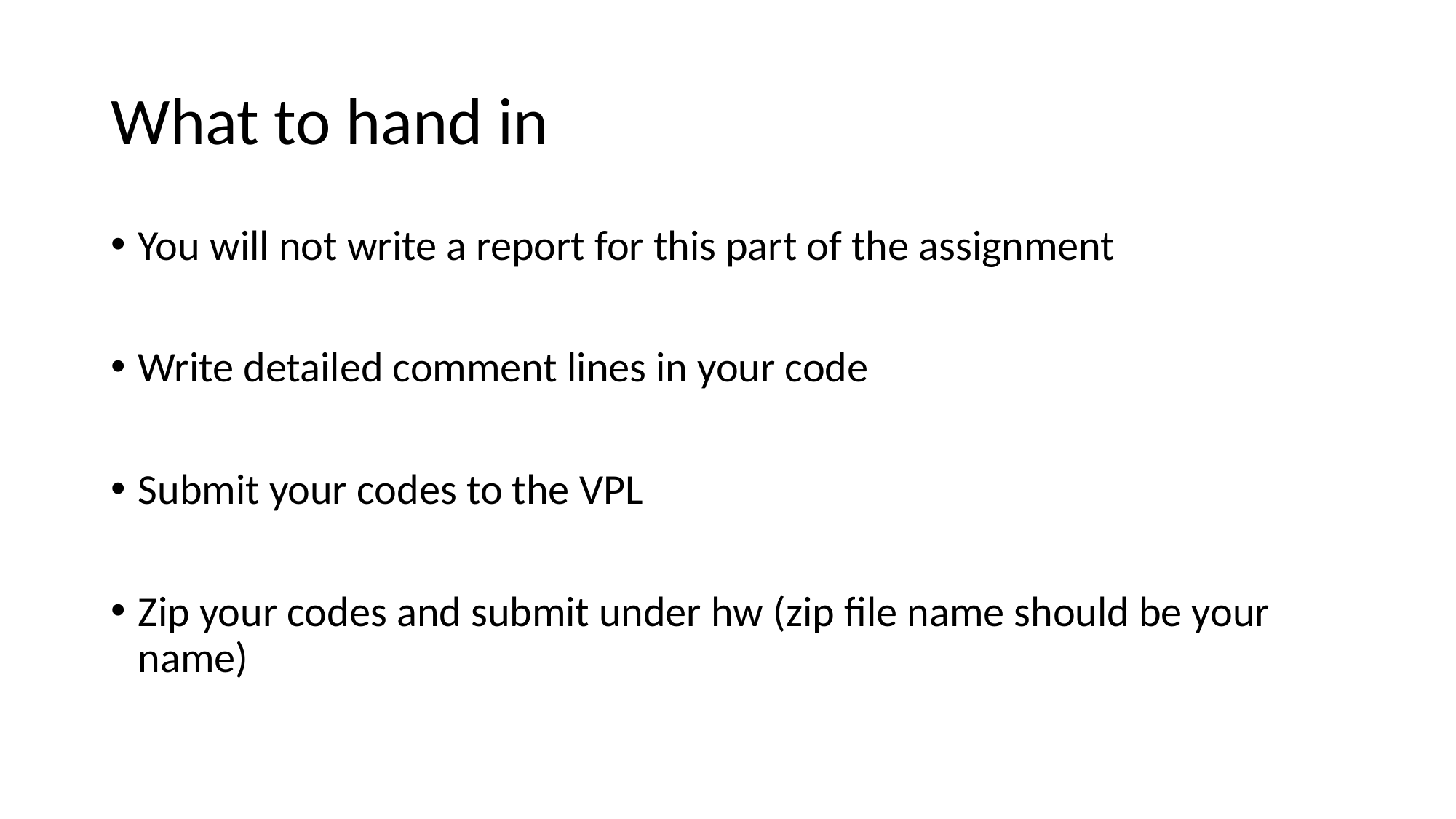

# What to hand in
You will not write a report for this part of the assignment

Write detailed comment lines in your code

Submit your codes to the VPL

Zip your codes and submit under hw (zip file name should be your name)